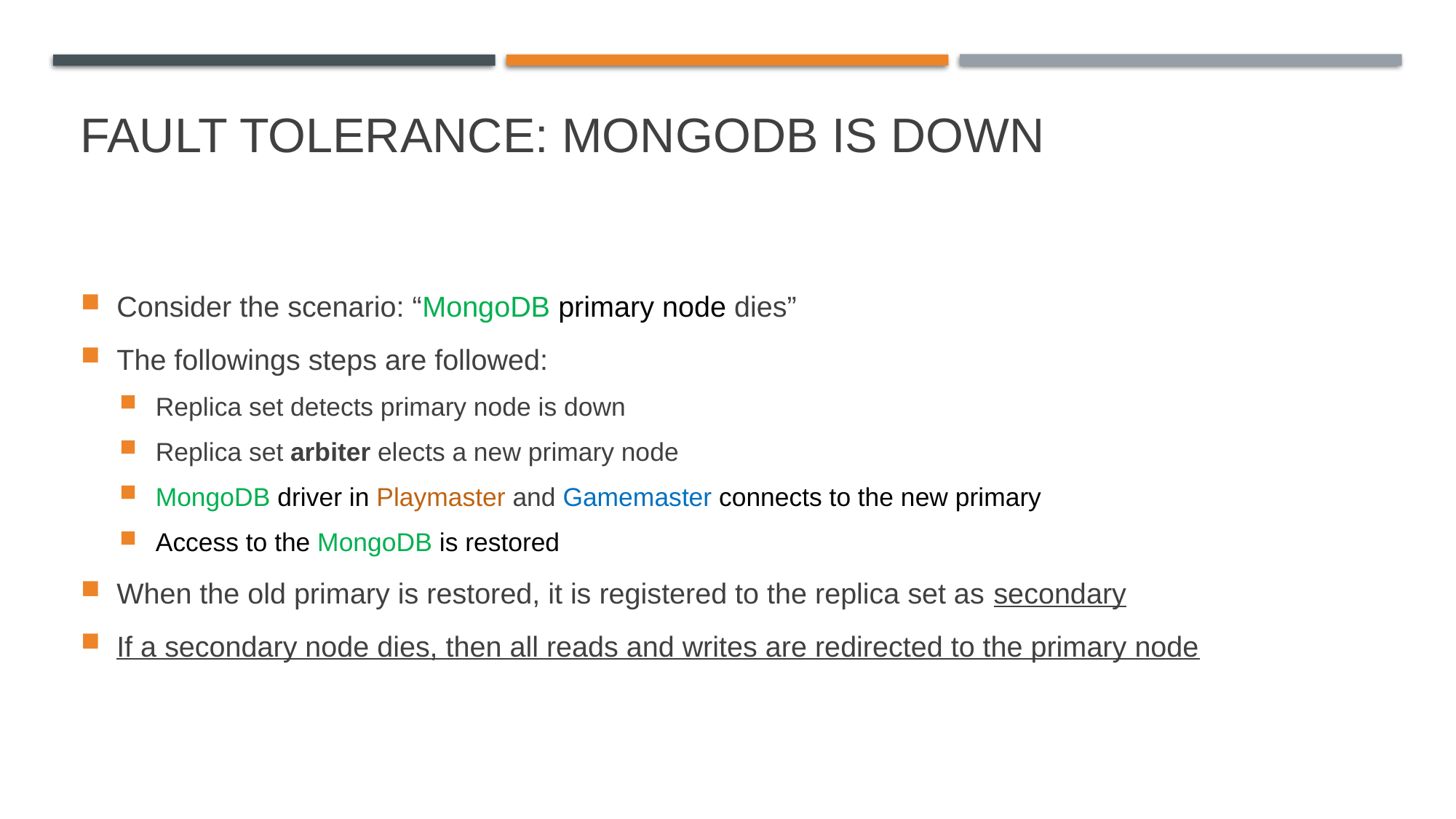

# Fault tolerance: MONGODB is down
Consider the scenario: “MongoDB primary node dies”
The followings steps are followed:
Replica set detects primary node is down
Replica set arbiter elects a new primary node
MongoDB driver in Playmaster and Gamemaster connects to the new primary
Access to the MongoDB is restored
When the old primary is restored, it is registered to the replica set as secondary
If a secondary node dies, then all reads and writes are redirected to the primary node